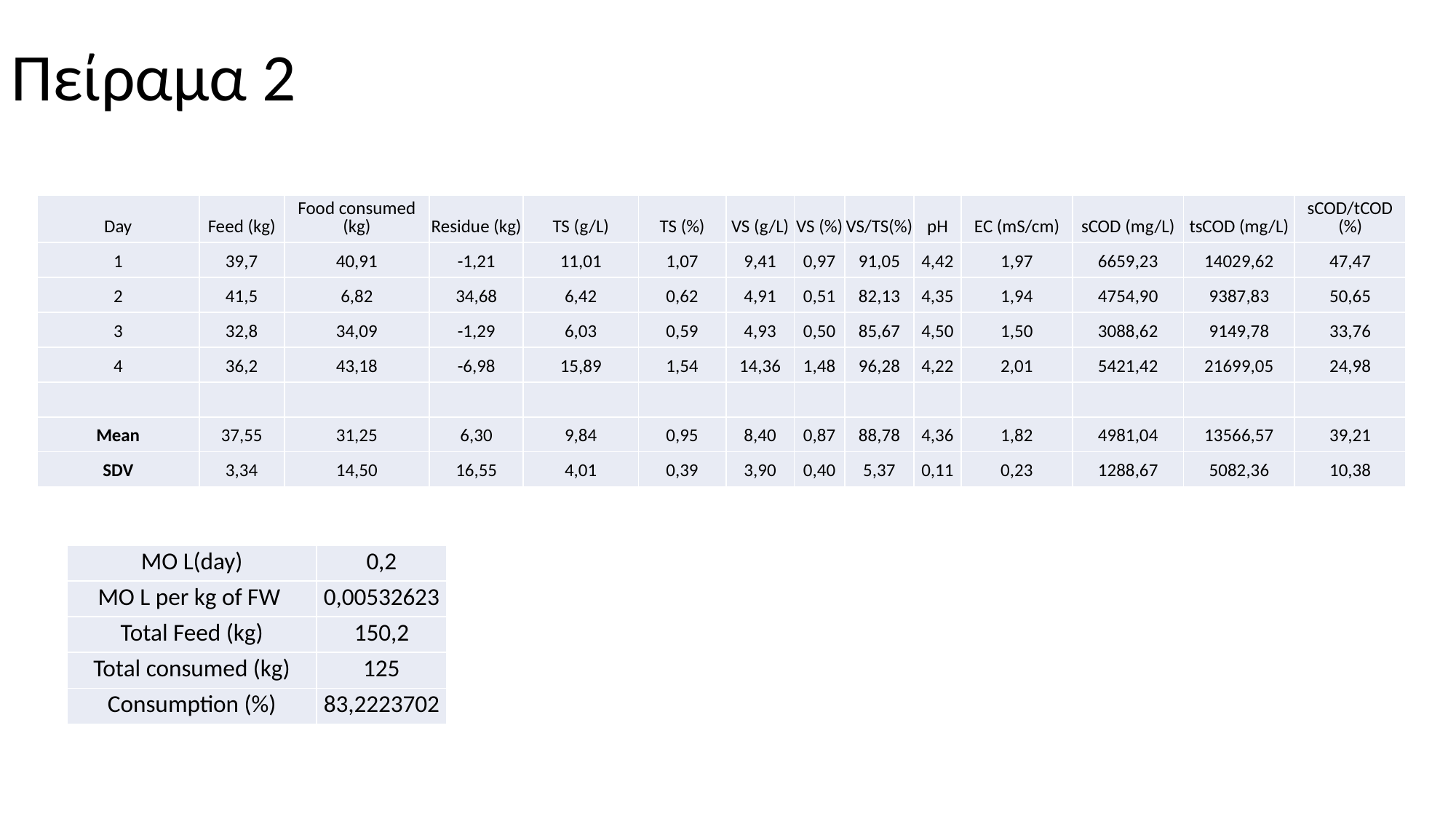

# Πείραμα 2
| Day | Feed (kg) | Food consumed (kg) | Residue (kg) | TS (g/L) | TS (%) | VS (g/L) | VS (%) | VS/TS(%) | pH | EC (mS/cm) | sCOD (mg/L) | tsCOD (mg/L) | sCOD/tCOD (%) |
| --- | --- | --- | --- | --- | --- | --- | --- | --- | --- | --- | --- | --- | --- |
| 1 | 39,7 | 40,91 | -1,21 | 11,01 | 1,07 | 9,41 | 0,97 | 91,05 | 4,42 | 1,97 | 6659,23 | 14029,62 | 47,47 |
| 2 | 41,5 | 6,82 | 34,68 | 6,42 | 0,62 | 4,91 | 0,51 | 82,13 | 4,35 | 1,94 | 4754,90 | 9387,83 | 50,65 |
| 3 | 32,8 | 34,09 | -1,29 | 6,03 | 0,59 | 4,93 | 0,50 | 85,67 | 4,50 | 1,50 | 3088,62 | 9149,78 | 33,76 |
| 4 | 36,2 | 43,18 | -6,98 | 15,89 | 1,54 | 14,36 | 1,48 | 96,28 | 4,22 | 2,01 | 5421,42 | 21699,05 | 24,98 |
|  |  |  |  |  |  |  |  |  |  |  |  |  |  |
| Mean | 37,55 | 31,25 | 6,30 | 9,84 | 0,95 | 8,40 | 0,87 | 88,78 | 4,36 | 1,82 | 4981,04 | 13566,57 | 39,21 |
| SDV | 3,34 | 14,50 | 16,55 | 4,01 | 0,39 | 3,90 | 0,40 | 5,37 | 0,11 | 0,23 | 1288,67 | 5082,36 | 10,38 |
| MO L(day) | 0,2 |
| --- | --- |
| MO L per kg of FW | 0,00532623 |
| Total Feed (kg) | 150,2 |
| Total consumed (kg) | 125 |
| Consumption (%) | 83,2223702 |